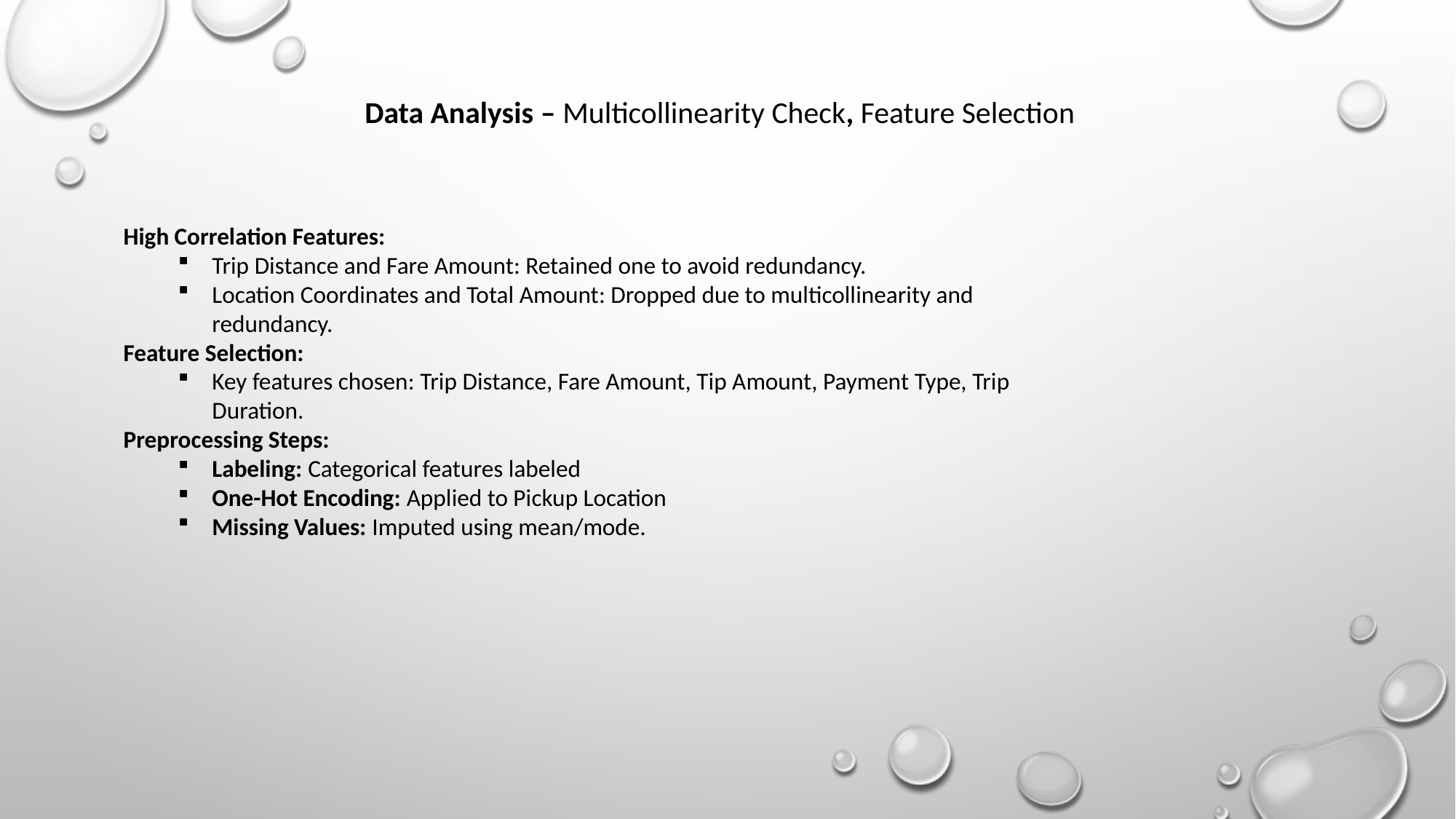

Data Analysis – Multicollinearity Check, Feature Selection
High Correlation Features:
Trip Distance and Fare Amount: Retained one to avoid redundancy.
Location Coordinates and Total Amount: Dropped due to multicollinearity and redundancy.
Feature Selection:
Key features chosen: Trip Distance, Fare Amount, Tip Amount, Payment Type, Trip Duration.
Preprocessing Steps:
Labeling: Categorical features labeled
One-Hot Encoding: Applied to Pickup Location
Missing Values: Imputed using mean/mode.